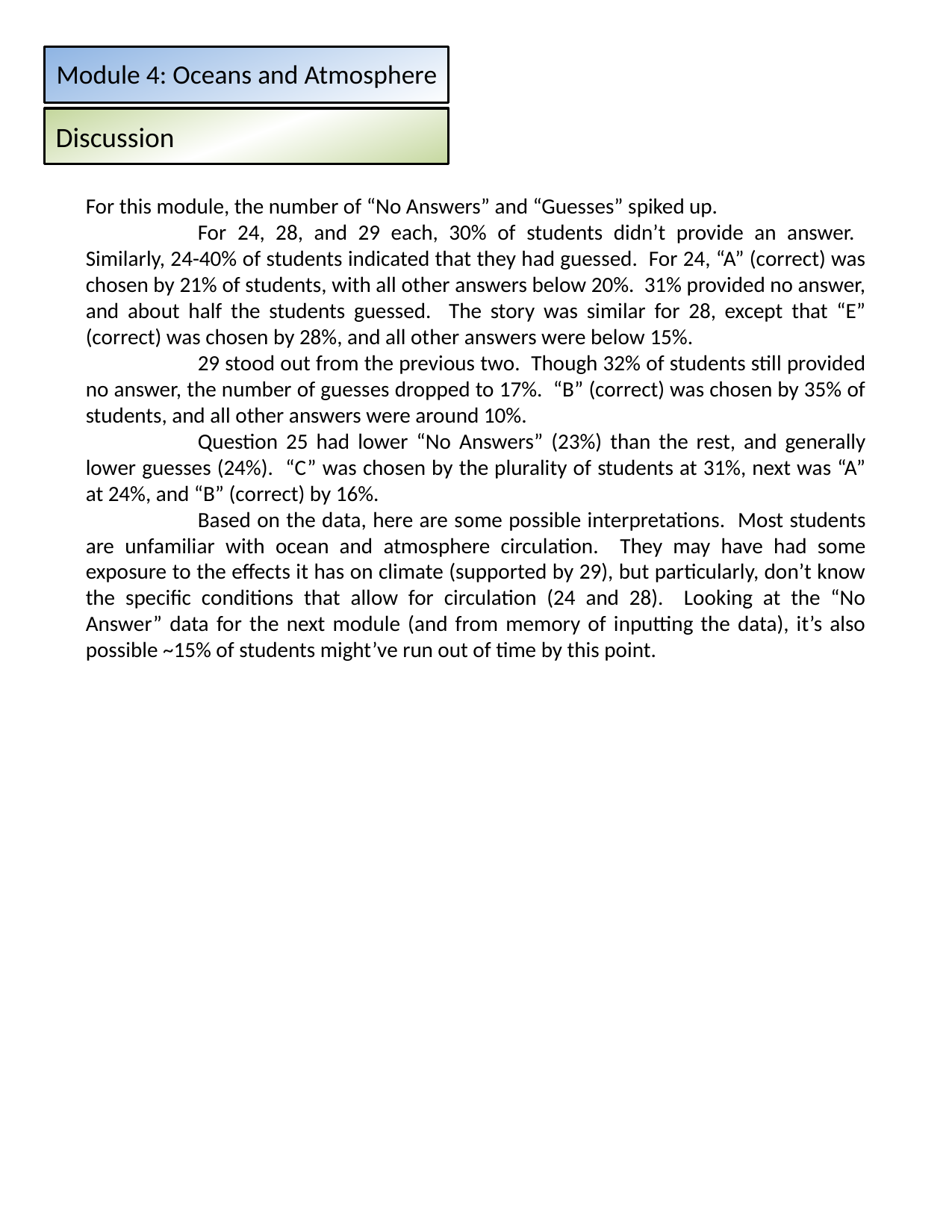

Module 4: Oceans and Atmosphere

Discussion
For this module, the number of “No Answers” and “Guesses” spiked up.
	For 24, 28, and 29 each, 30% of students didn’t provide an answer.  Similarly, 24-40% of students indicated that they had guessed.  For 24, “A” (correct) was chosen by 21% of students, with all other answers below 20%.  31% provided no answer, and about half the students guessed.  The story was similar for 28, except that “E” (correct) was chosen by 28%, and all other answers were below 15%.
	29 stood out from the previous two.  Though 32% of students still provided no answer, the number of guesses dropped to 17%.  “B” (correct) was chosen by 35% of students, and all other answers were around 10%.
	Question 25 had lower “No Answers” (23%) than the rest, and generally lower guesses (24%).  “C” was chosen by the plurality of students at 31%, next was “A” at 24%, and “B” (correct) by 16%.
	Based on the data, here are some possible interpretations.  Most students are unfamiliar with ocean and atmosphere circulation.  They may have had some exposure to the effects it has on climate (supported by 29), but particularly, don’t know the specific conditions that allow for circulation (24 and 28).  Looking at the “No Answer” data for the next module (and from memory of inputting the data), it’s also possible ~15% of students might’ve run out of time by this point.